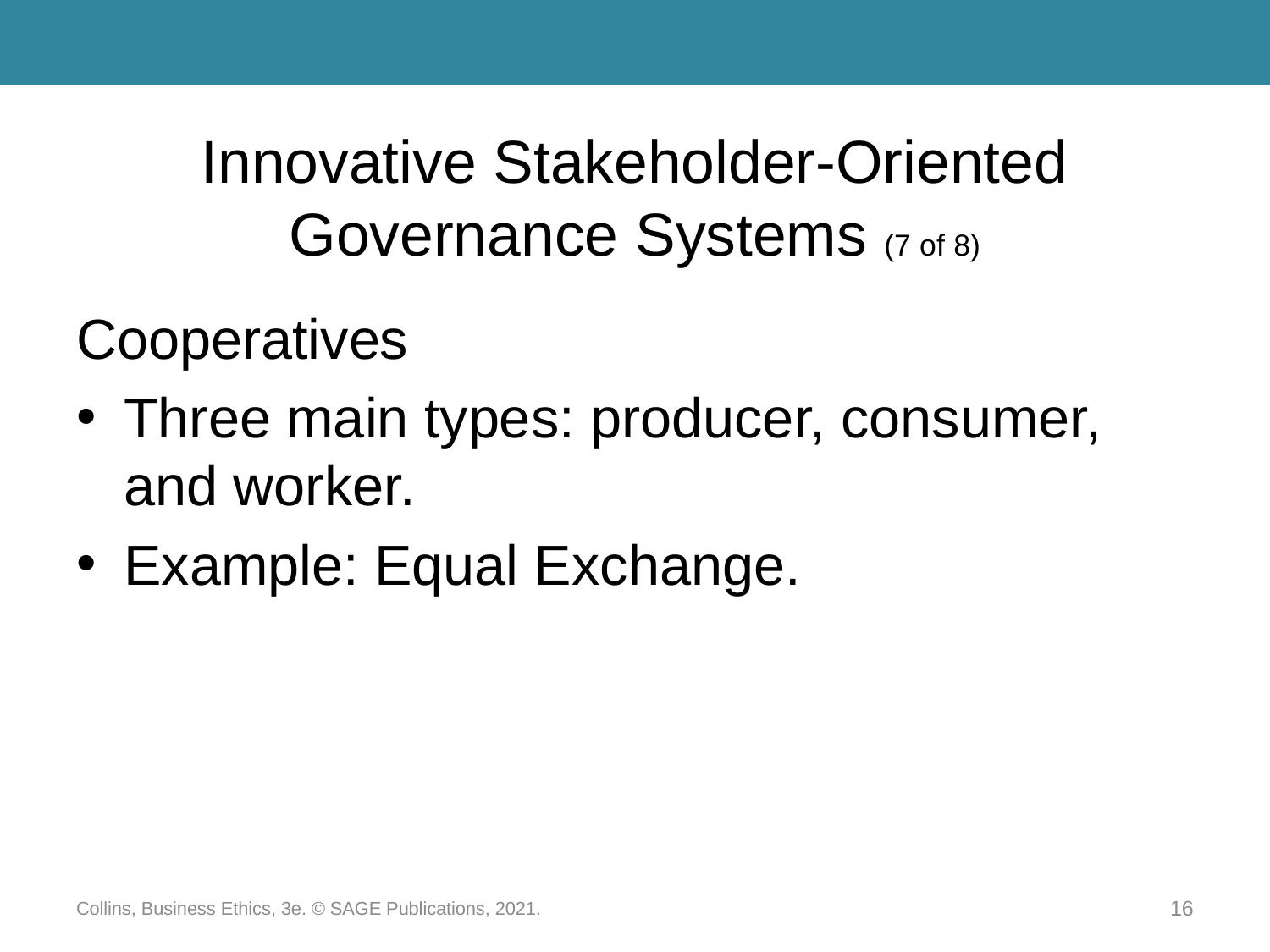

# Innovative Stakeholder-Oriented Governance Systems (7 of 8)
Cooperatives
Three main types: producer, consumer, and worker.
Example: Equal Exchange.

Collins, Business Ethics, 3e. © SAGE Publications, 2021.
16